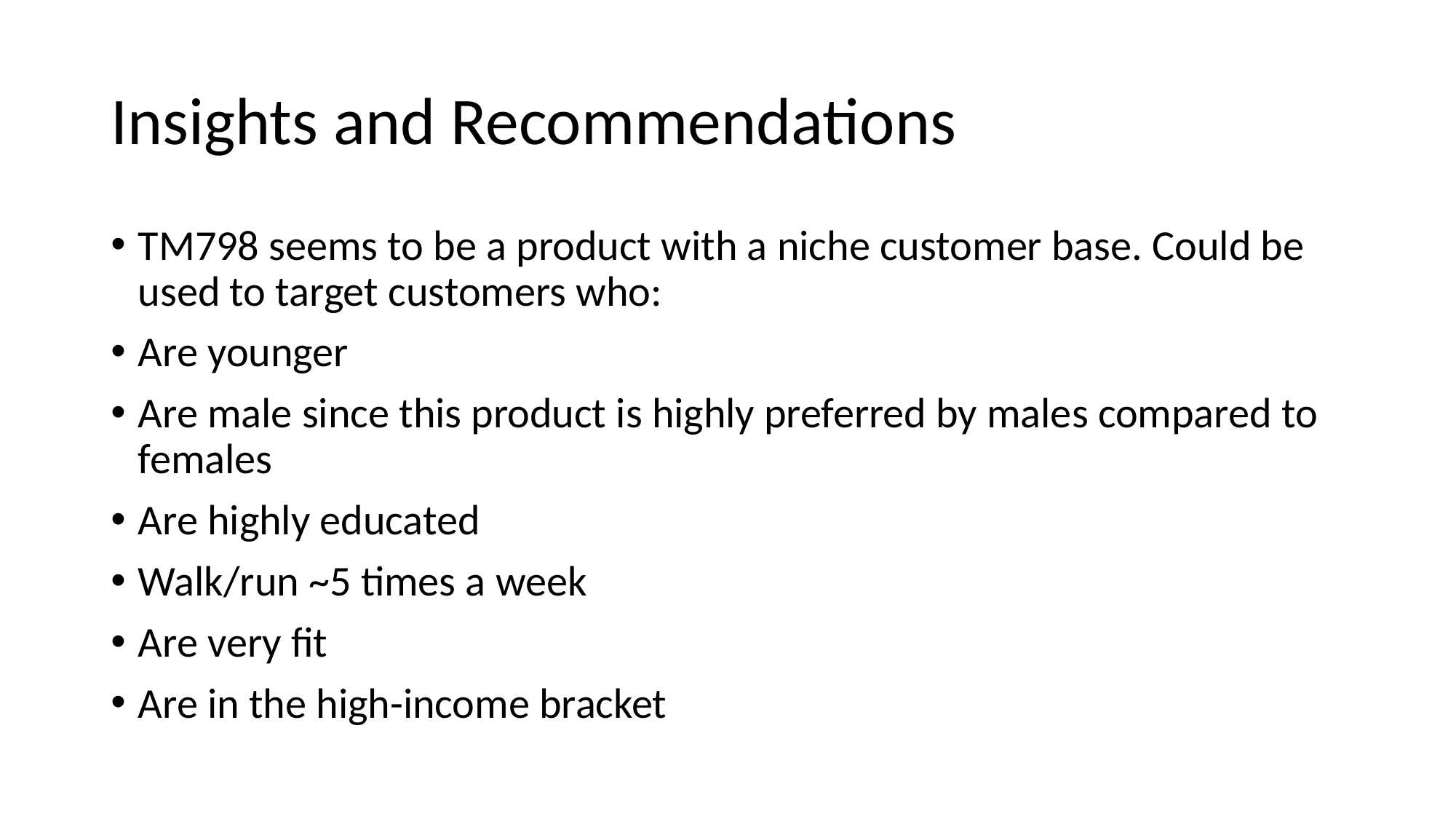

# Insights and Recommendations
TM798 seems to be a product with a niche customer base. Could be used to target customers who:
Are younger
Are male since this product is highly preferred by males compared to females
Are highly educated
Walk/run ~5 times a week
Are very fit
Are in the high-income bracket